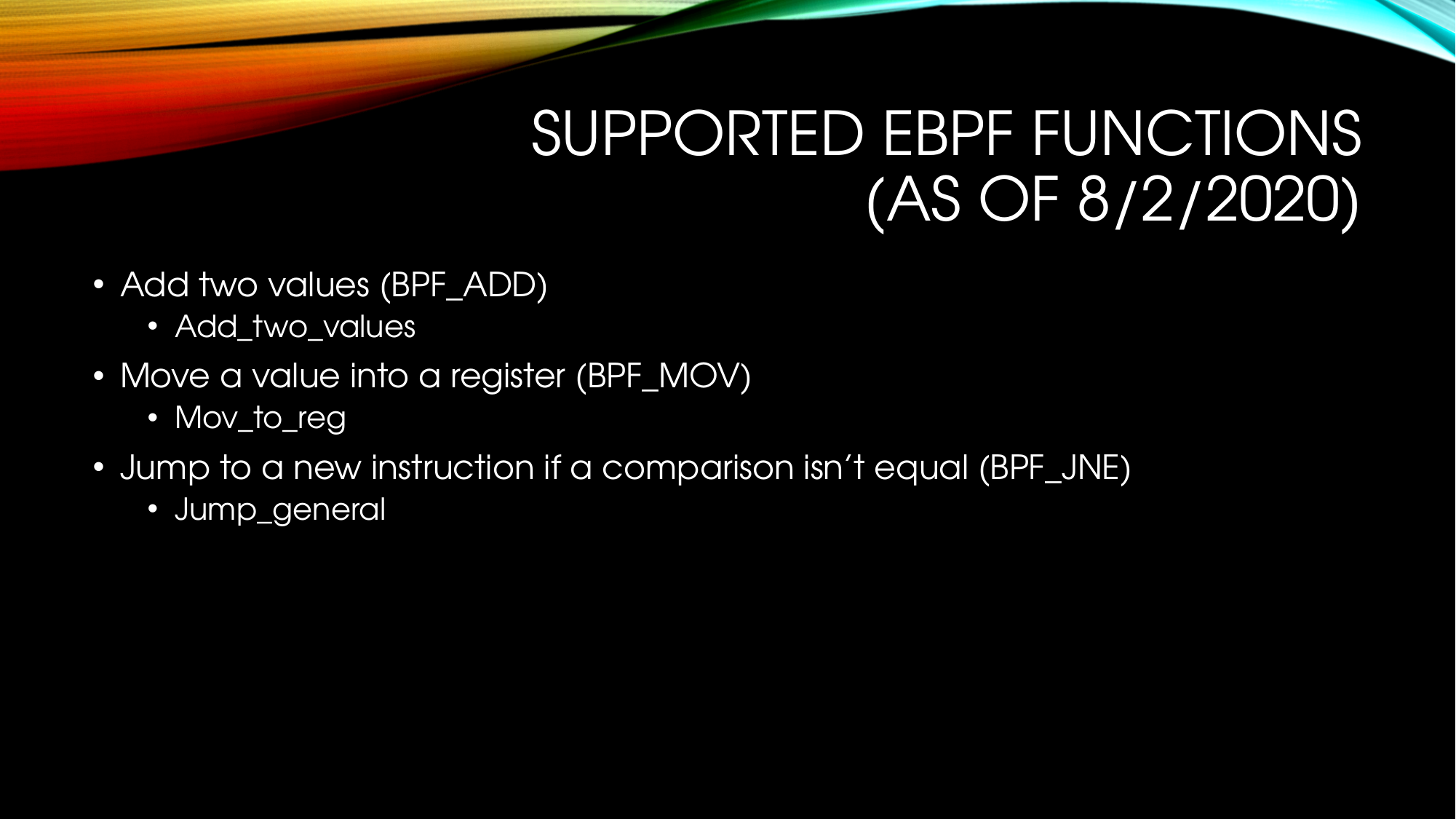

# Supported EBPF Functions (as of 8/2/2020)
Add two values (BPF_ADD)
Add_two_values
Move a value into a register (BPF_MOV)
Mov_to_reg
Jump to a new instruction if a comparison isn’t equal (BPF_JNE)
Jump_general